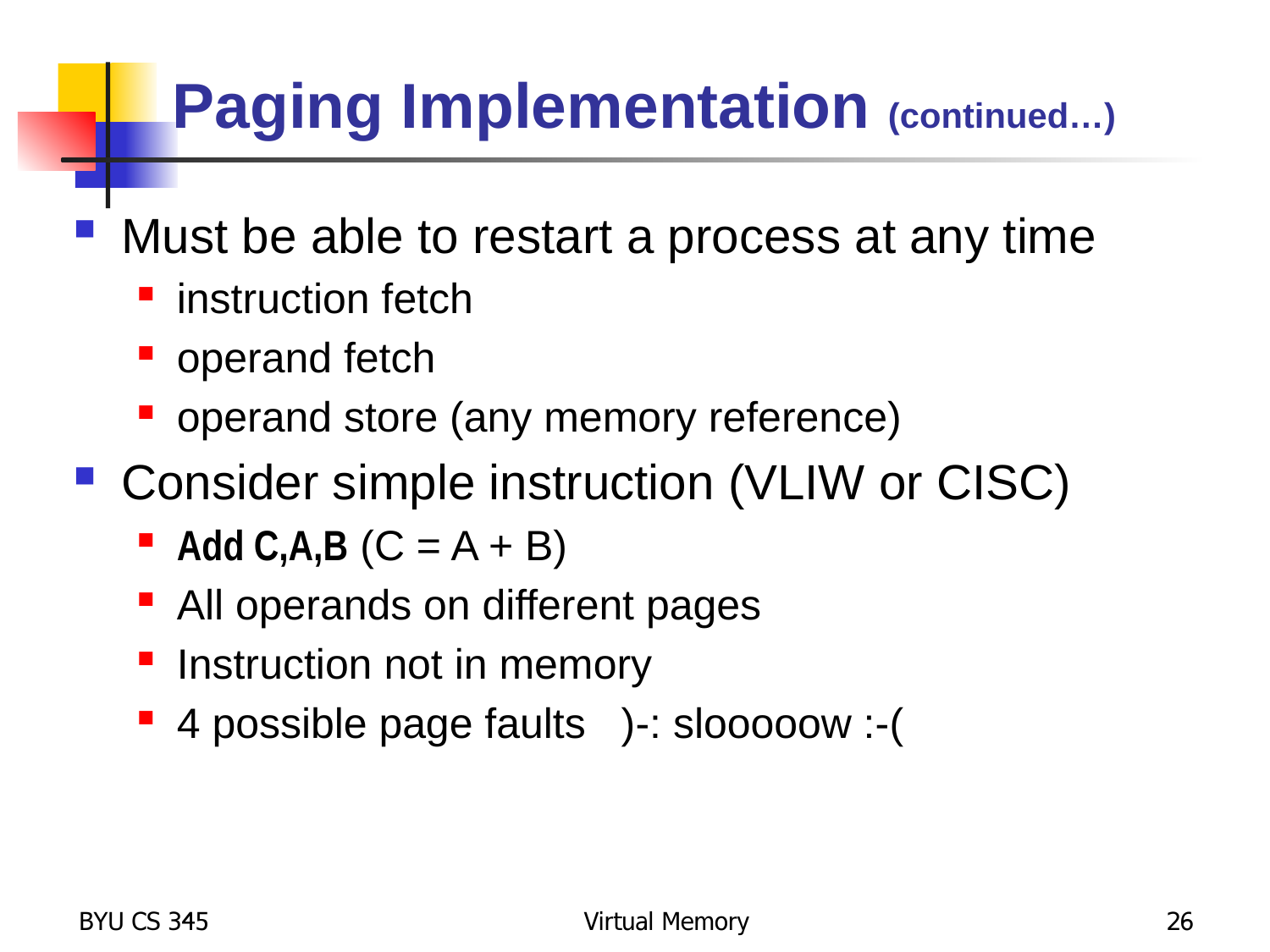

# Paging Implementation (continued…)
Must be able to restart a process at any time
instruction fetch
operand fetch
operand store (any memory reference)
Consider simple instruction (VLIW or CISC)
Add C,A,B (C = A + B)
All operands on different pages
Instruction not in memory
4 possible page faults   )-: slooooow :-(
BYU CS 345
Virtual Memory
26